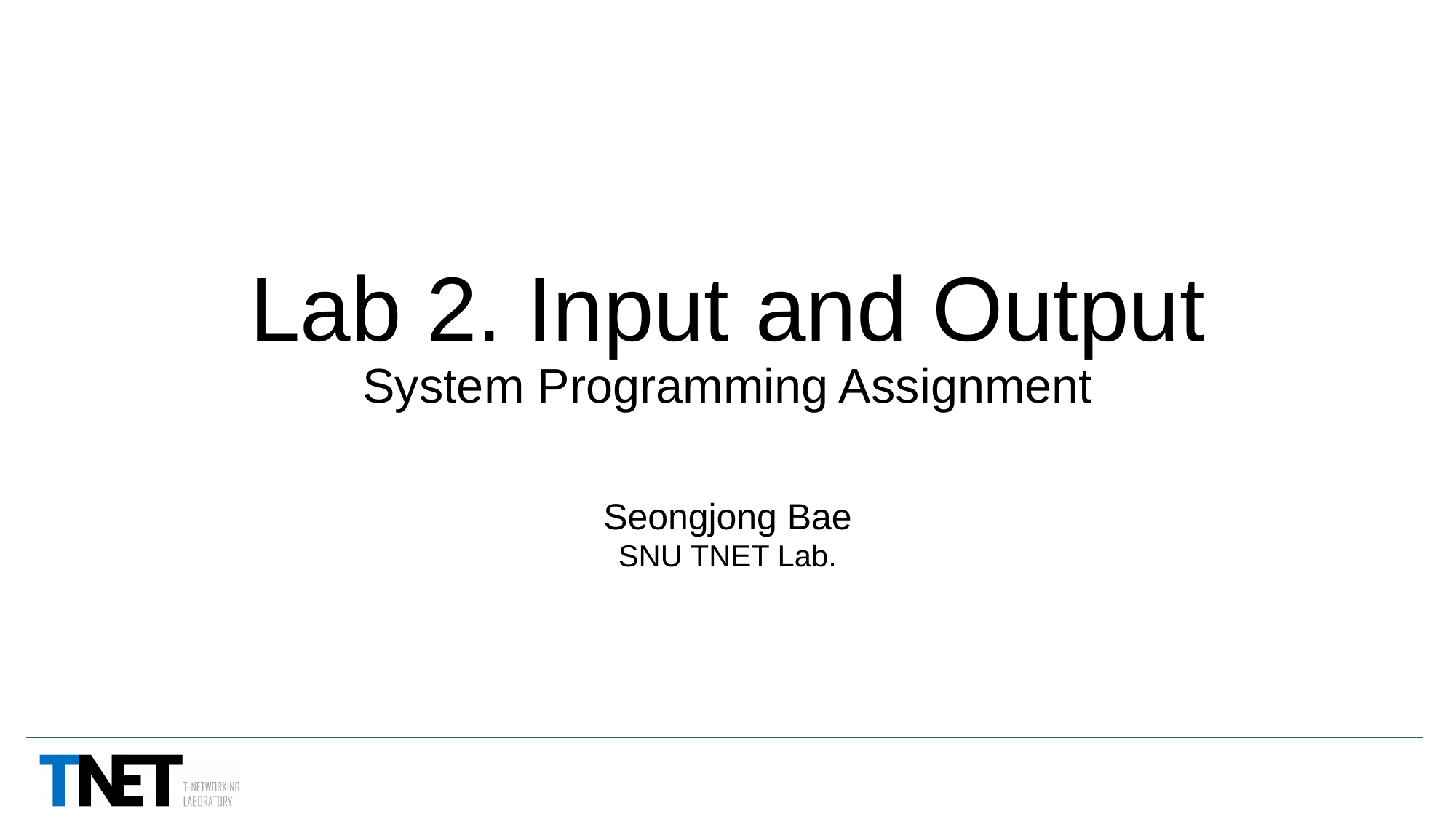

# Lab 2. Input and Output System Programming Assignment
Seongjong Bae
SNU TNET Lab.